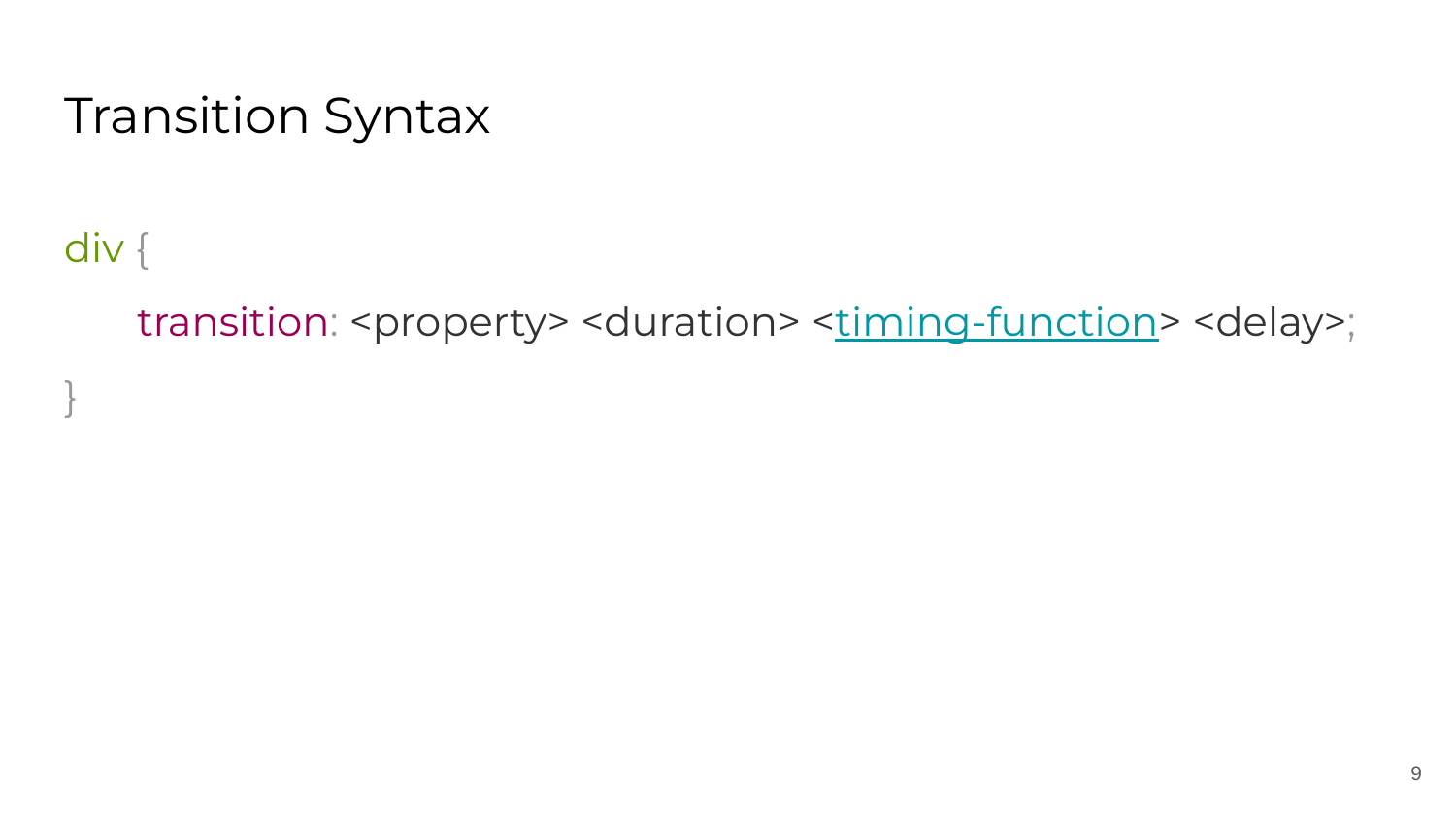

# Transition Syntax
div {
transition: <property> <duration> <timing-function> <delay>;
}
9